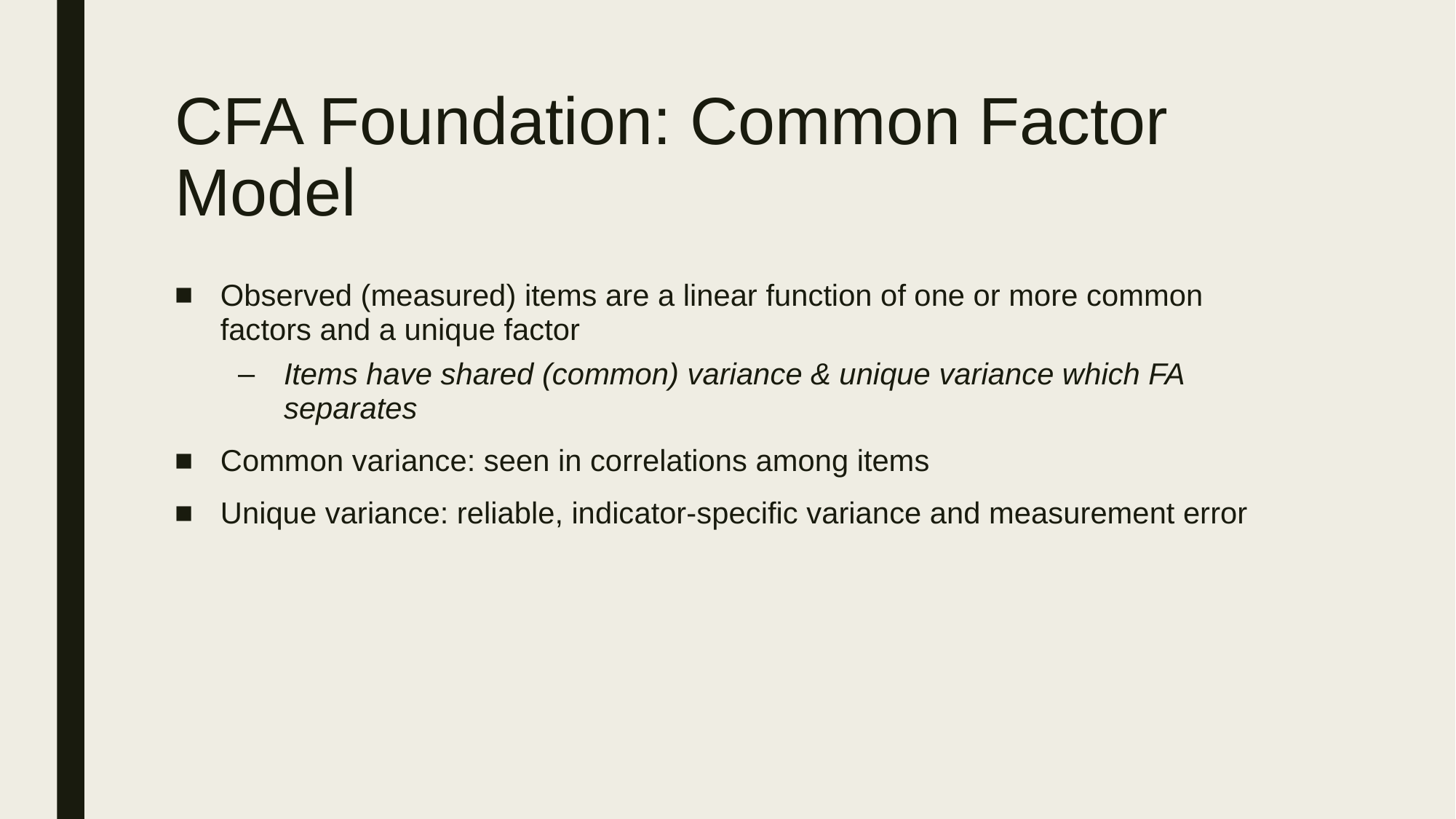

# CFA Foundation: Common Factor Model
Observed (measured) items are a linear function of one or more common factors and a unique factor
Items have shared (common) variance & unique variance which FA separates
Common variance: seen in correlations among items
Unique variance: reliable, indicator-specific variance and measurement error